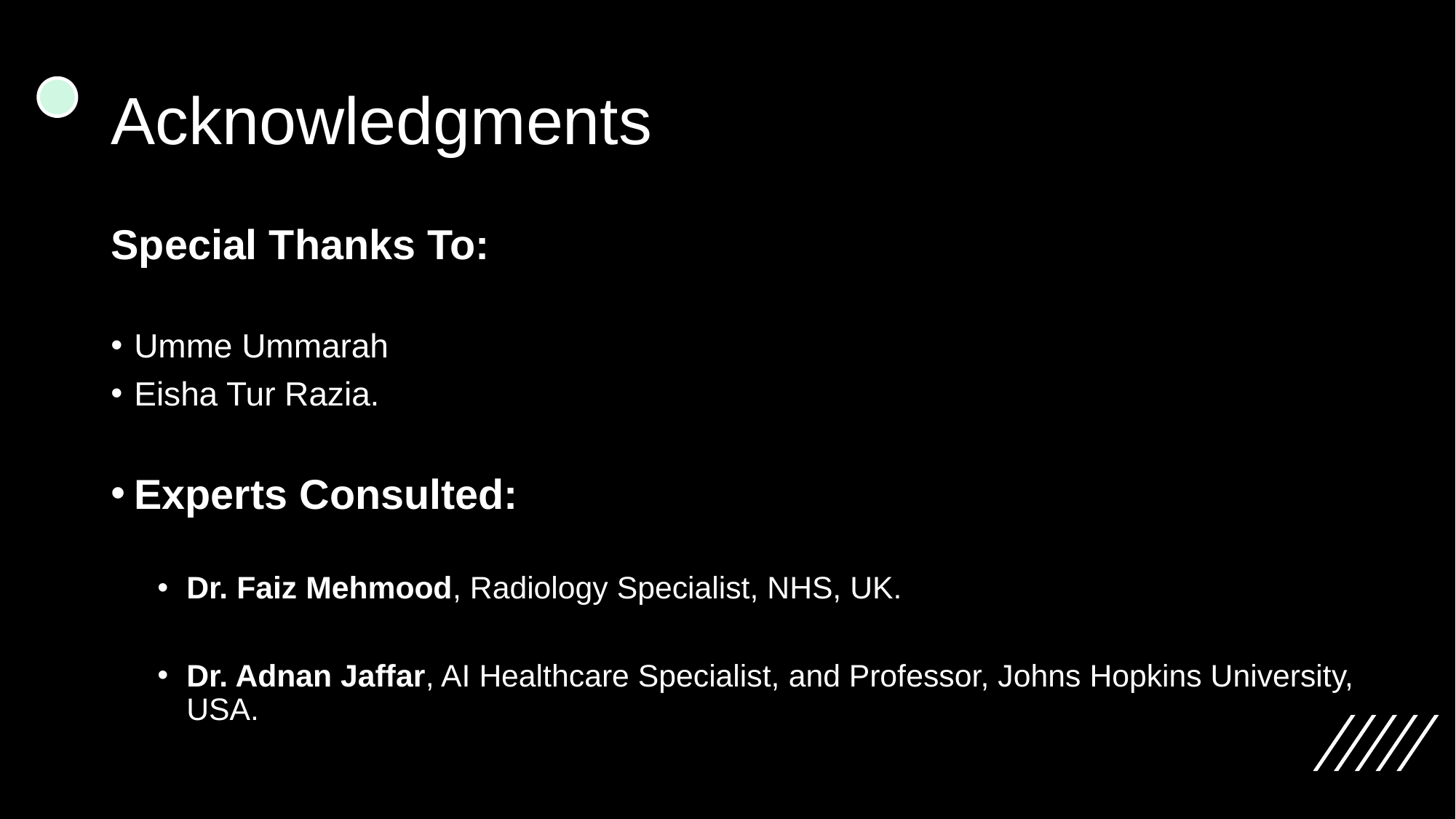

# Acknowledgments
Special Thanks To:

Umme Ummarah
Eisha Tur Razia.

Experts Consulted:

Dr. Faiz Mehmood, Radiology Specialist, NHS, UK.

Dr. Adnan Jaffar, AI Healthcare Specialist, and Professor, Johns Hopkins University, USA.